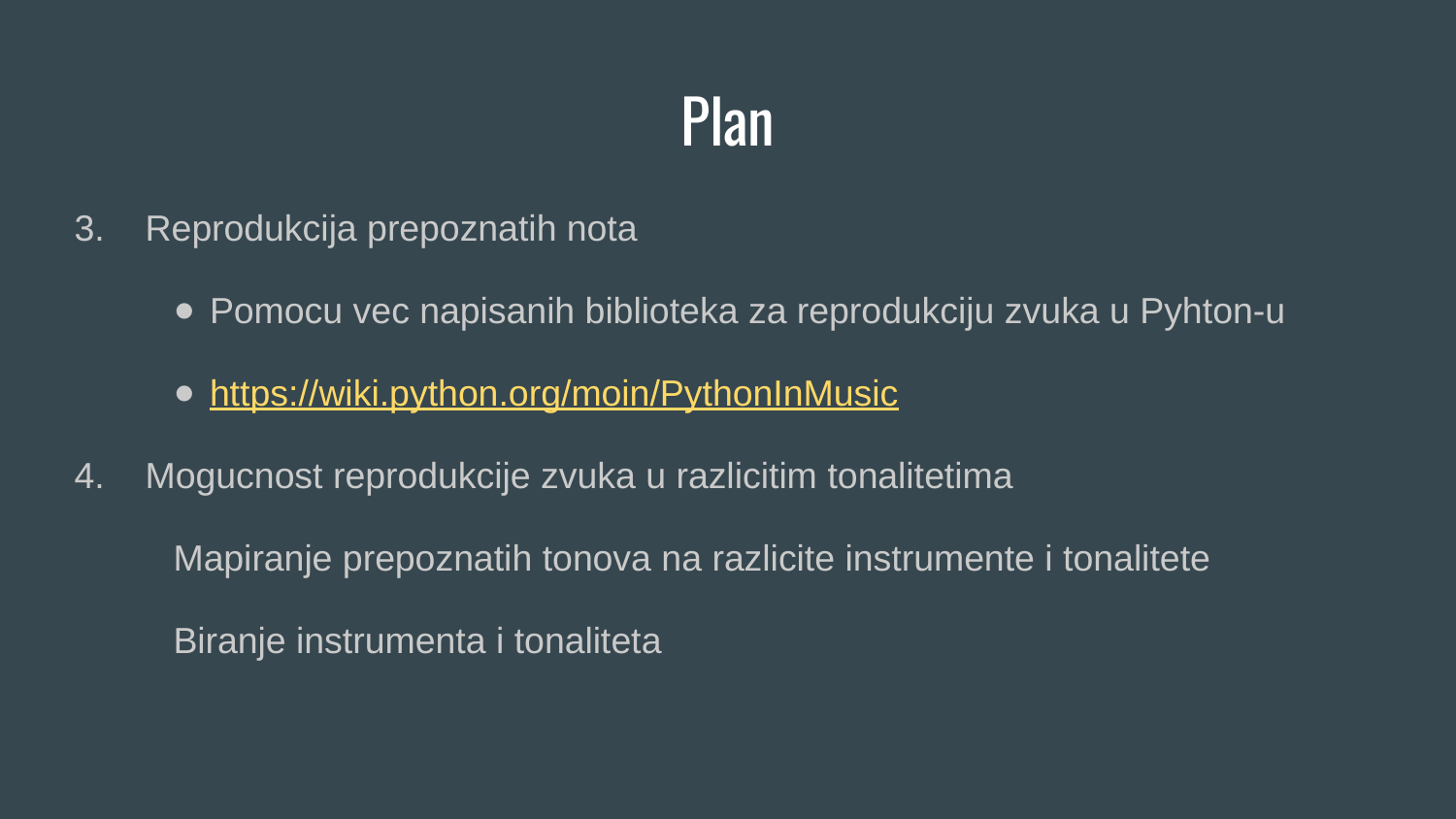

# Plan
 3.    Reprodukcija prepoznatih nota
Pomocu vec napisanih biblioteka za reprodukciju zvuka u Pyhton-u
https://wiki.python.org/moin/PythonInMusic
 4.    Mogucnost reprodukcije zvuka u razlicitim tonalitetima
Mapiranje prepoznatih tonova na razlicite instrumente i tonalitete
Biranje instrumenta i tonaliteta